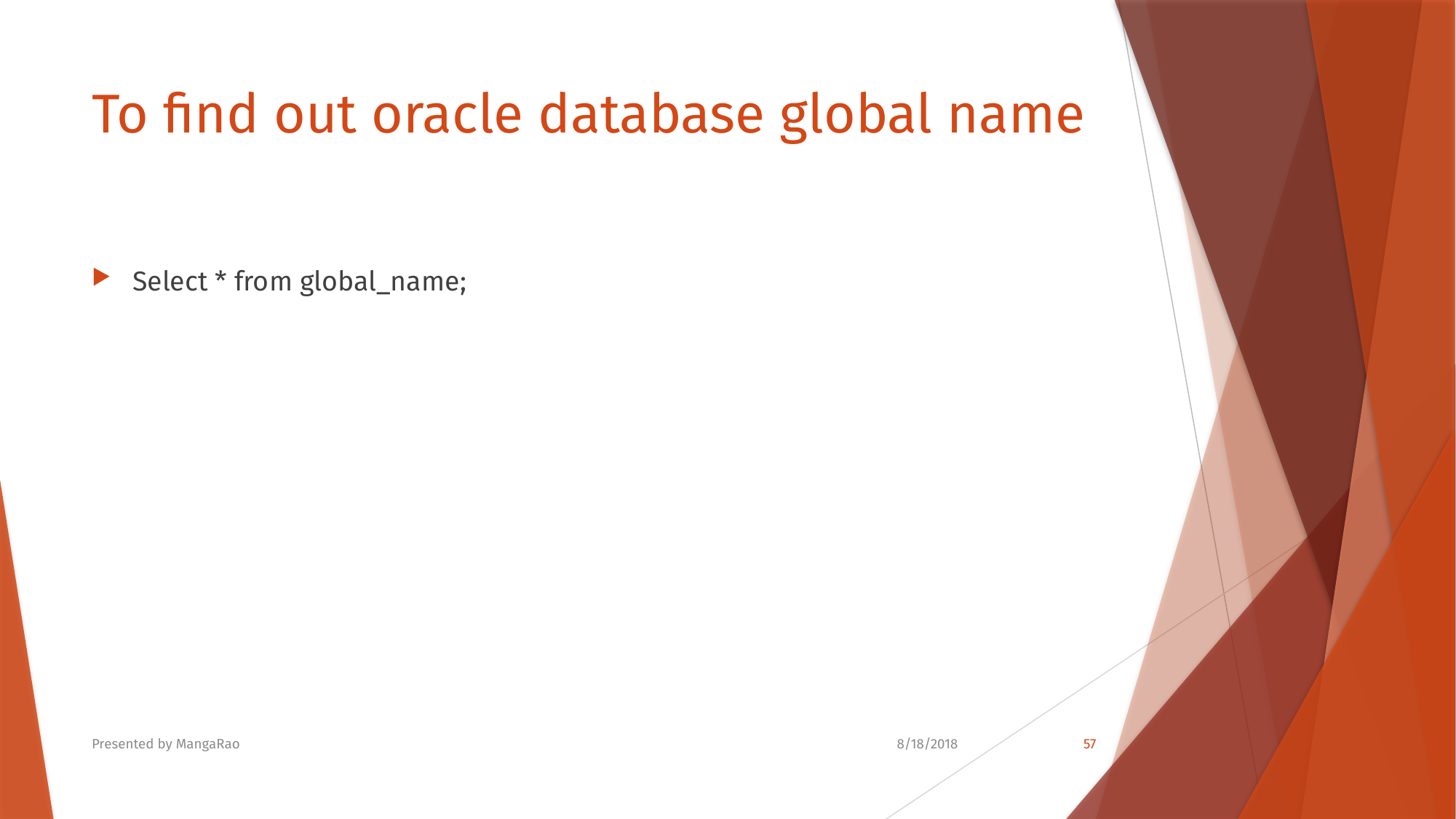

# To find out oracle database global name
Select * from global_name;
Presented by MangaRao
8/18/2018
57